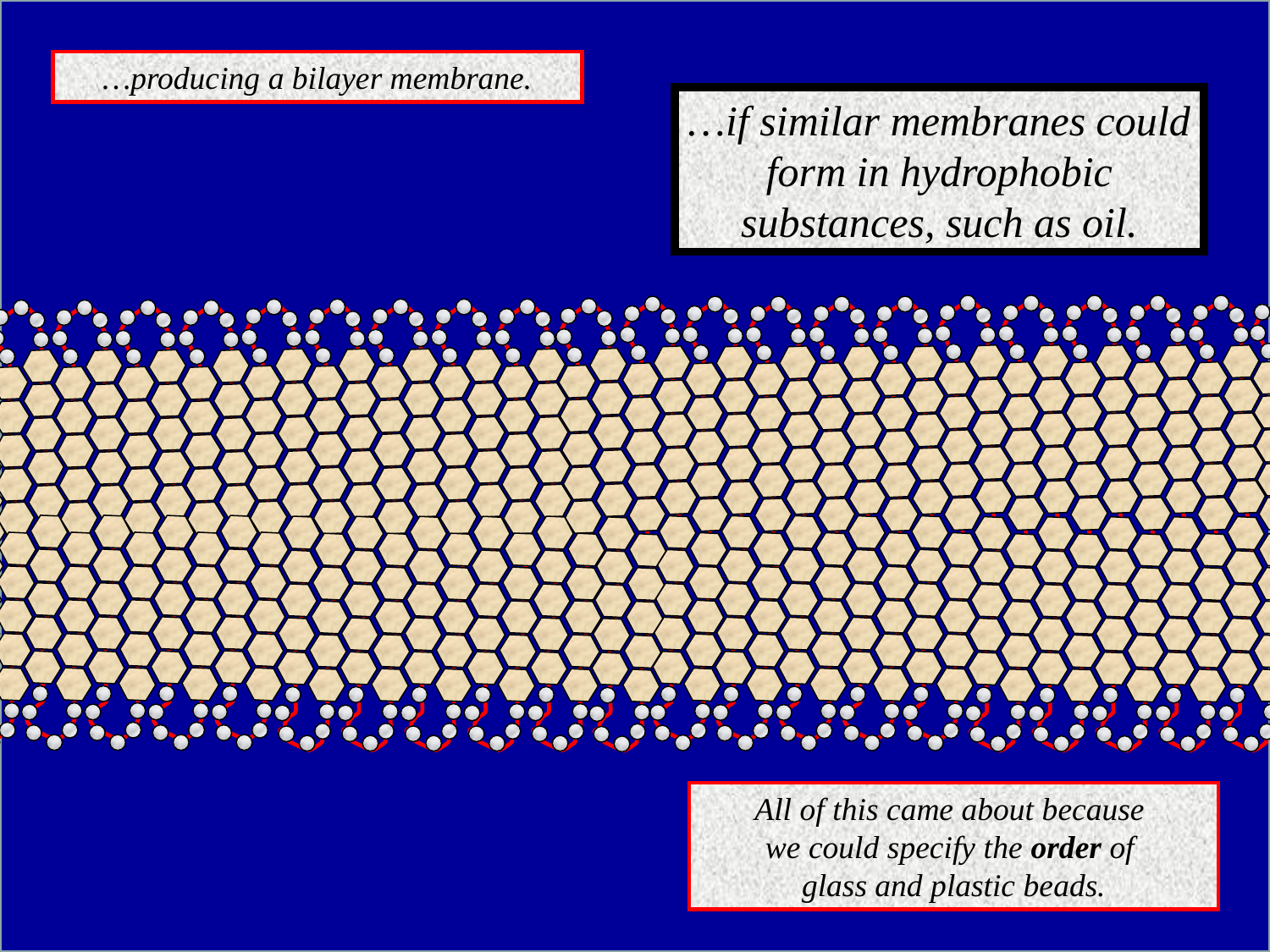

…producing a bilayer membrane.
…if similar membranes could form in hydrophobic substances, such as oil.

All of this came about because
we could specify the order of
glass and plastic beads.